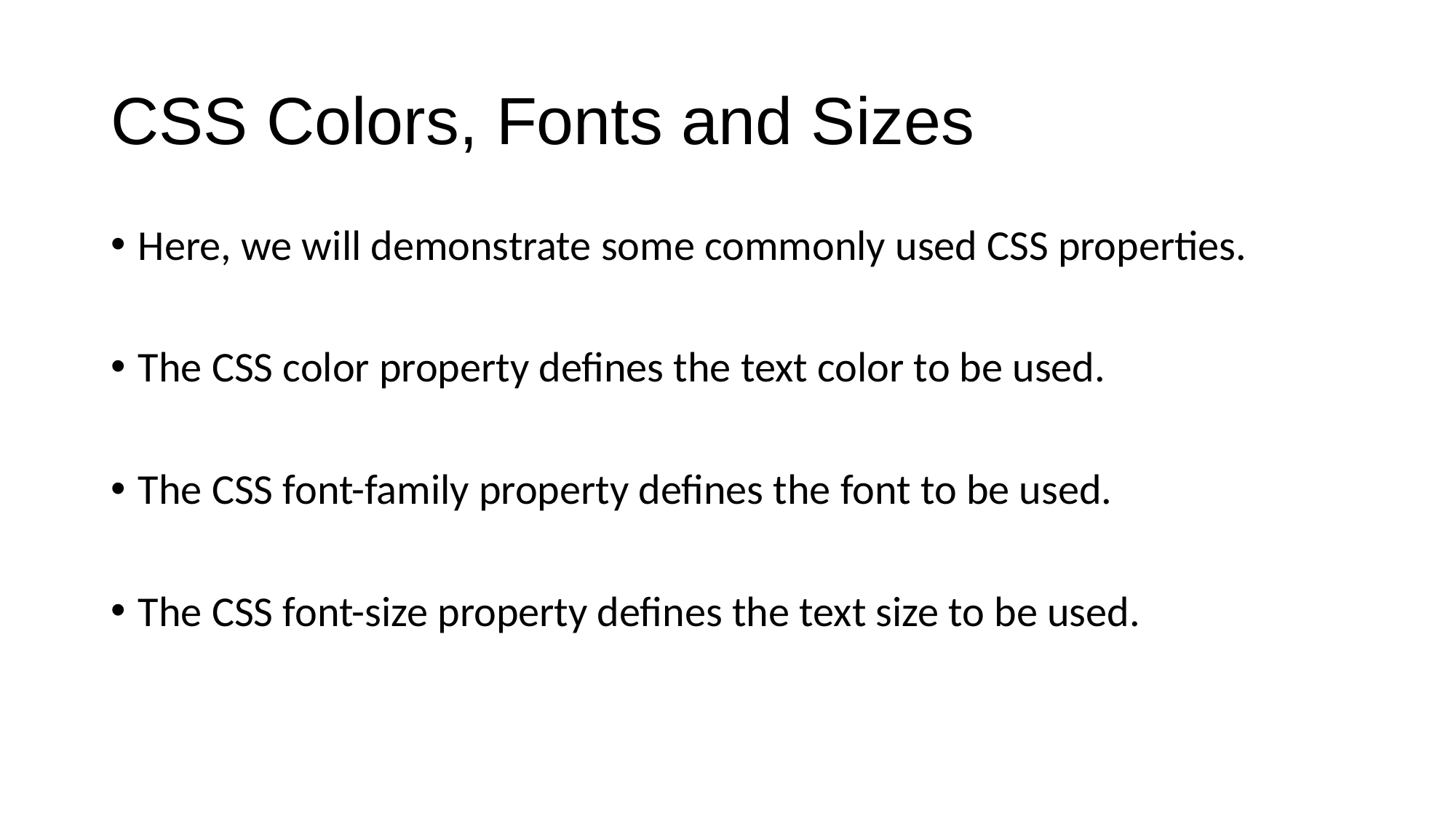

# CSS Colors, Fonts and Sizes
Here, we will demonstrate some commonly used CSS properties.

The CSS color property defines the text color to be used.

The CSS font-family property defines the font to be used.

The CSS font-size property defines the text size to be used.